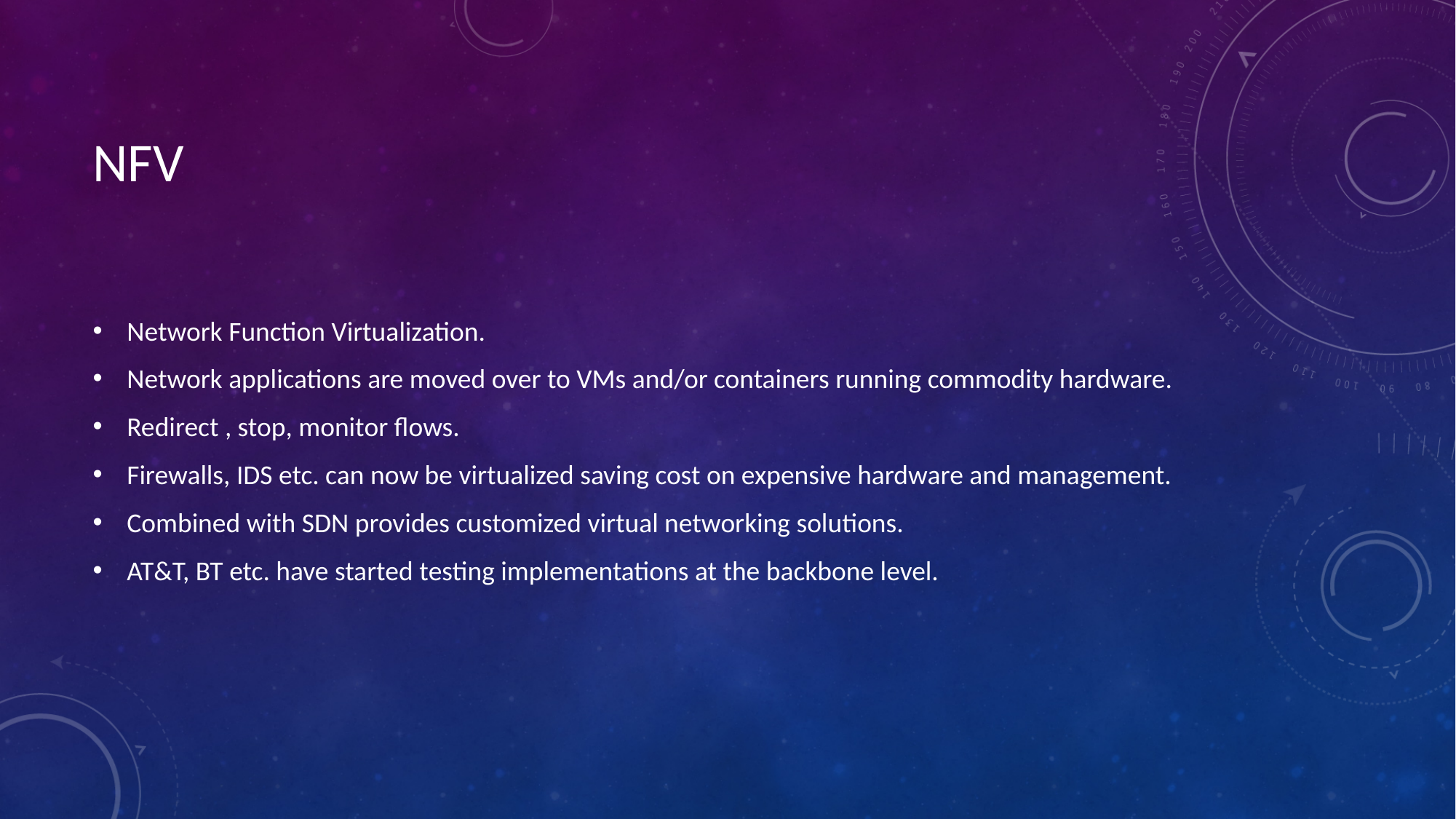

# NFV
Network Function Virtualization.
Network applications are moved over to VMs and/or containers running commodity hardware.
Redirect , stop, monitor flows.
Firewalls, IDS etc. can now be virtualized saving cost on expensive hardware and management.
Combined with SDN provides customized virtual networking solutions.
AT&T, BT etc. have started testing implementations at the backbone level.